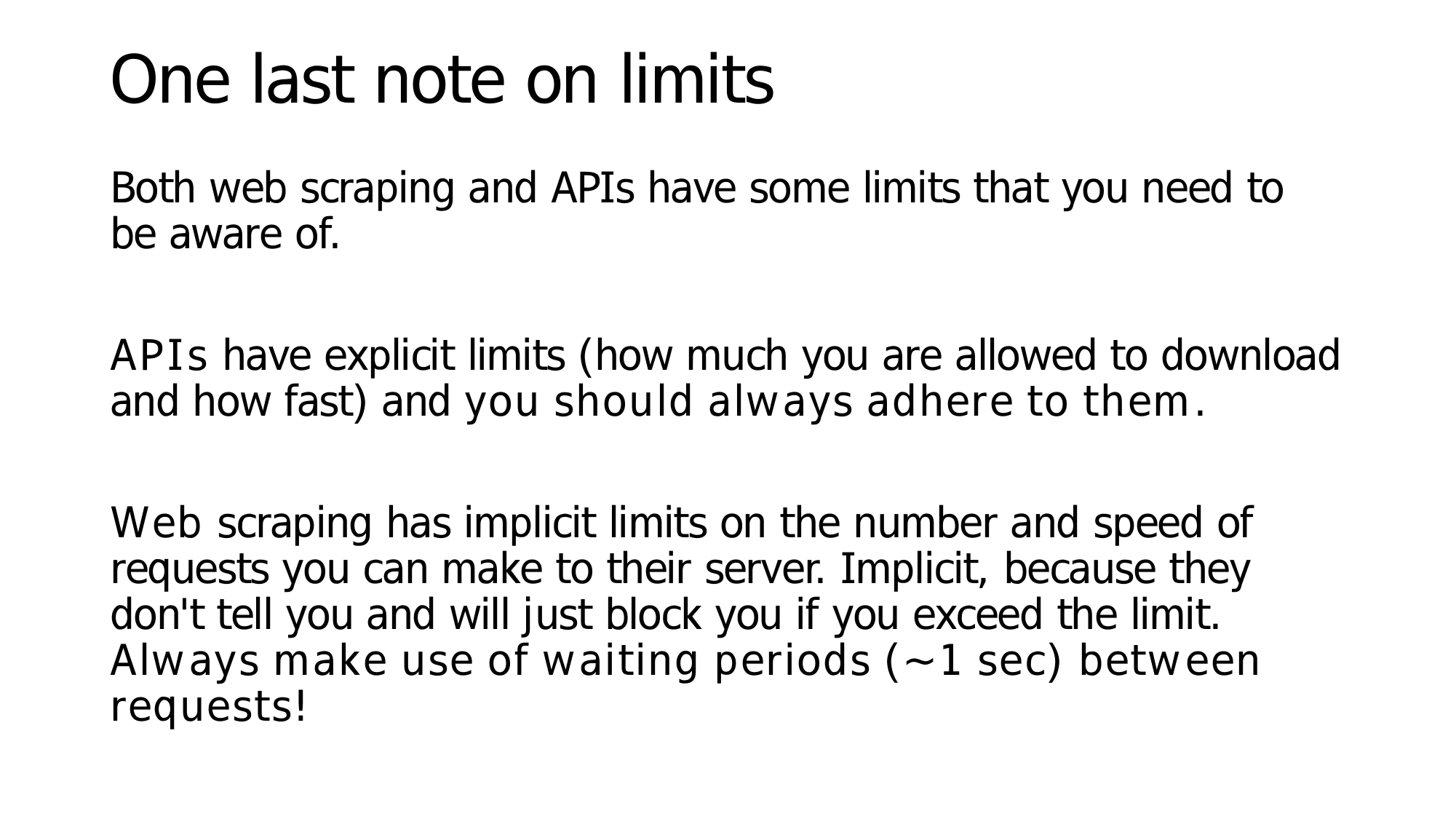

# One last note on limits
Both web scraping and APIs have some limits that you need to be aware of.

APIs have explicit limits (how much you are allowed to download and how fast) and you should always adhere to them.

Web scraping has implicit limits on the number and speed of requests you can make to their server. Implicit, because they don't tell you and will just block you if you exceed the limit. Always make use of waiting periods (~1 sec) between requests!